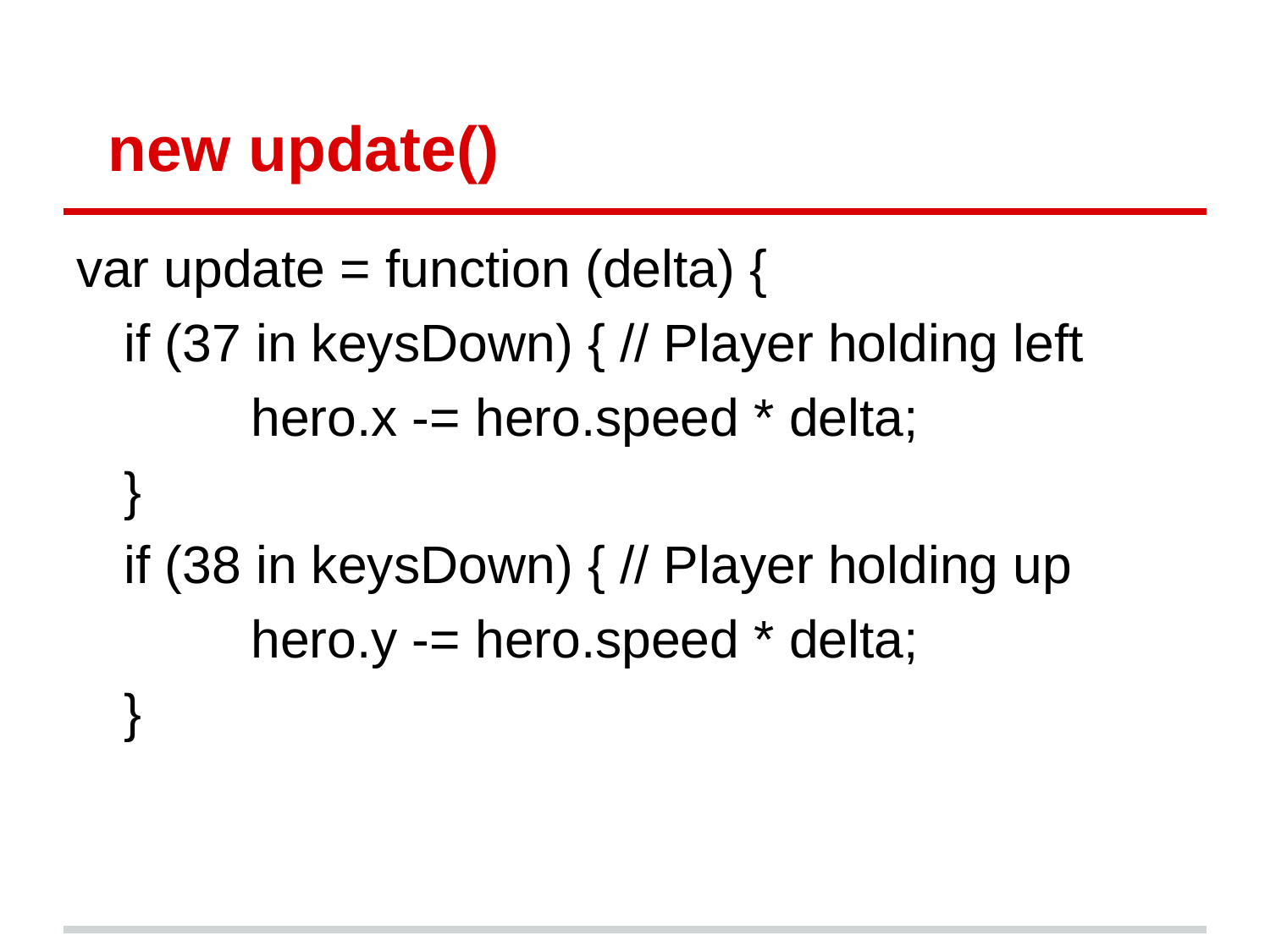

# new update()
var update = function (delta) {
	if (37 in keysDown) { // Player holding left
		hero.x -= hero.speed * delta;
	}
	if (38 in keysDown) { // Player holding up
		hero.y -= hero.speed * delta;
	}